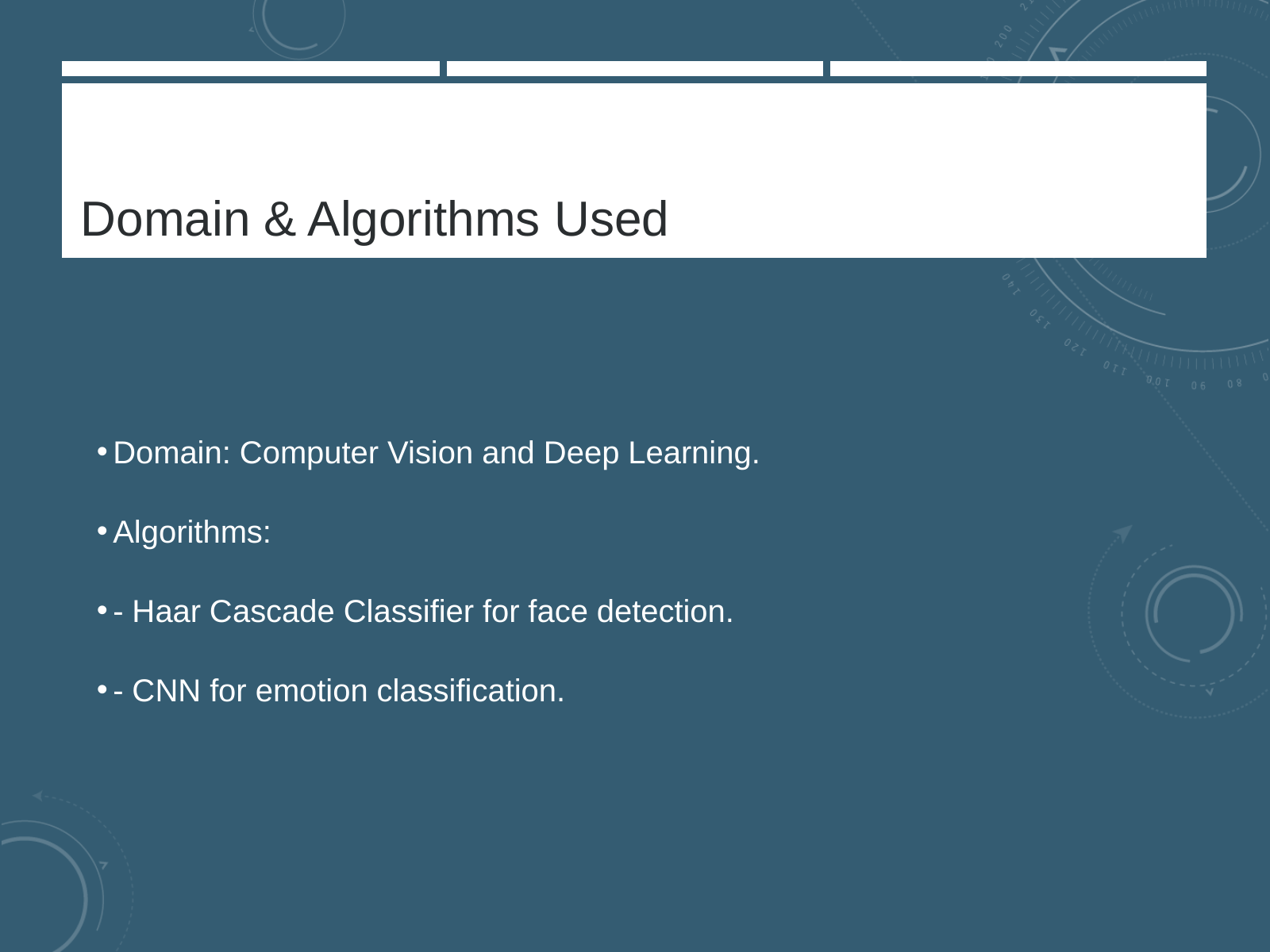

Domain & Algorithms Used

Domain: Computer Vision and Deep Learning.
Algorithms:
- Haar Cascade Classifier for face detection.
- CNN for emotion classification.